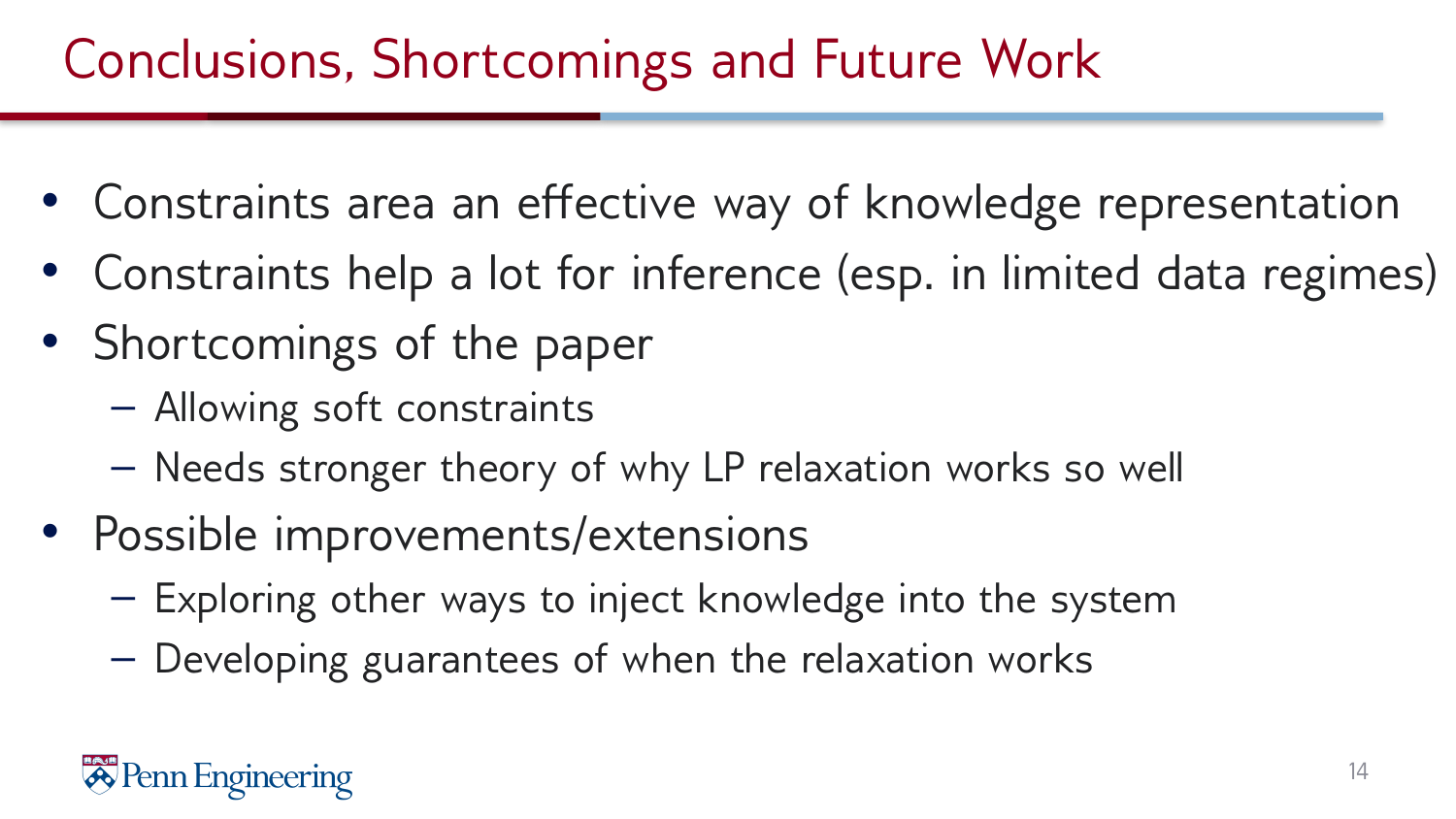

# Conclusions, Shortcomings and Future Work
Constraints area an effective way of knowledge representation
Constraints help a lot for inference (esp. in limited data regimes)
Shortcomings of the paper
Allowing soft constraints
Needs stronger theory of why LP relaxation works so well
Possible improvements/extensions
Exploring other ways to inject knowledge into the system
Developing guarantees of when the relaxation works
14